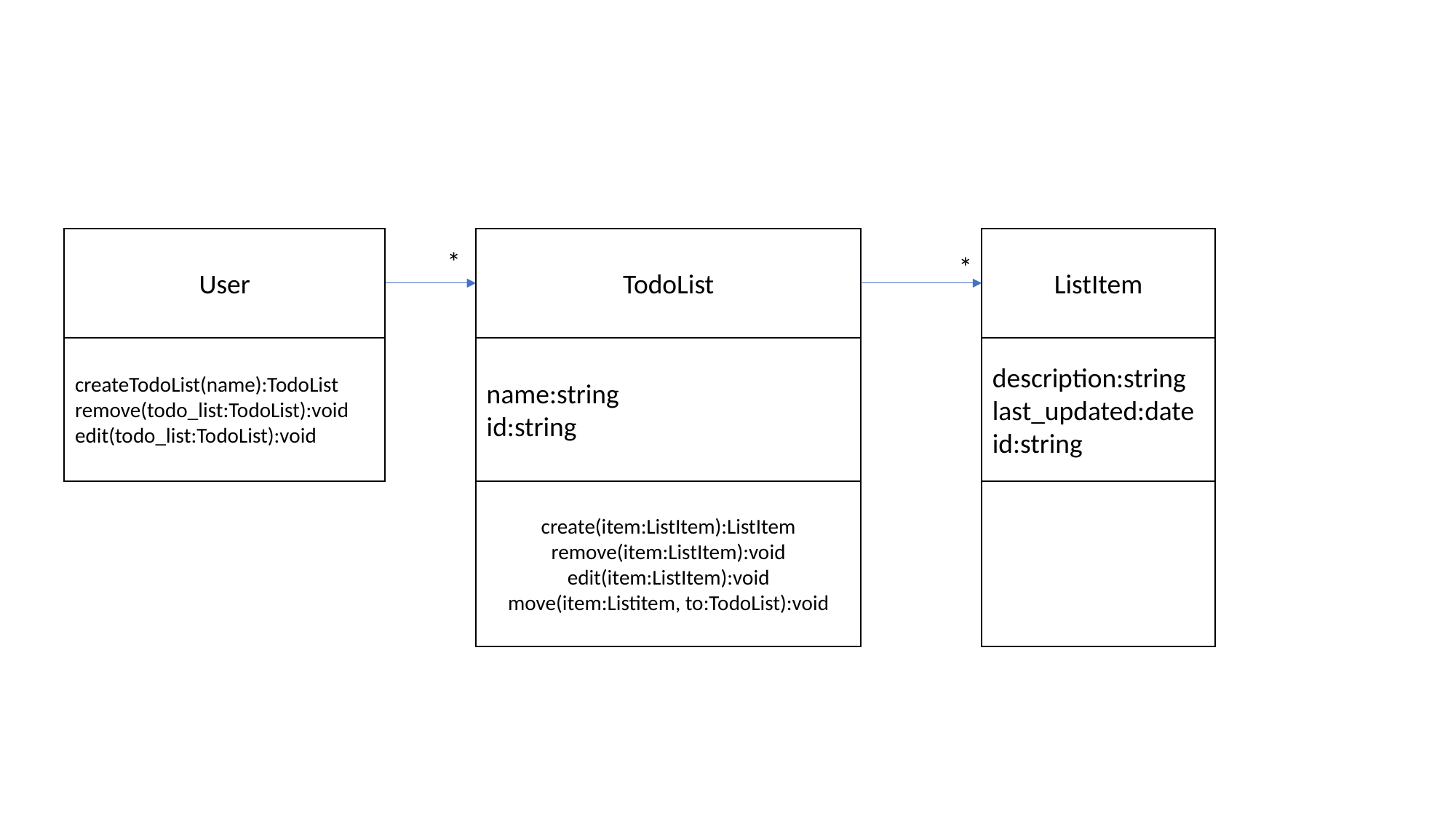

ListItem
description:string
last_updated:date
id:string

User
createTodoList(name):TodoList
remove(todo_list:TodoList):void
edit(todo_list:TodoList):void
TodoList
name:string
id:string
create(item:ListItem):ListItem
remove(item:ListItem):void
edit(item:ListItem):void
move(item:Listitem, to:TodoList):void
*
*